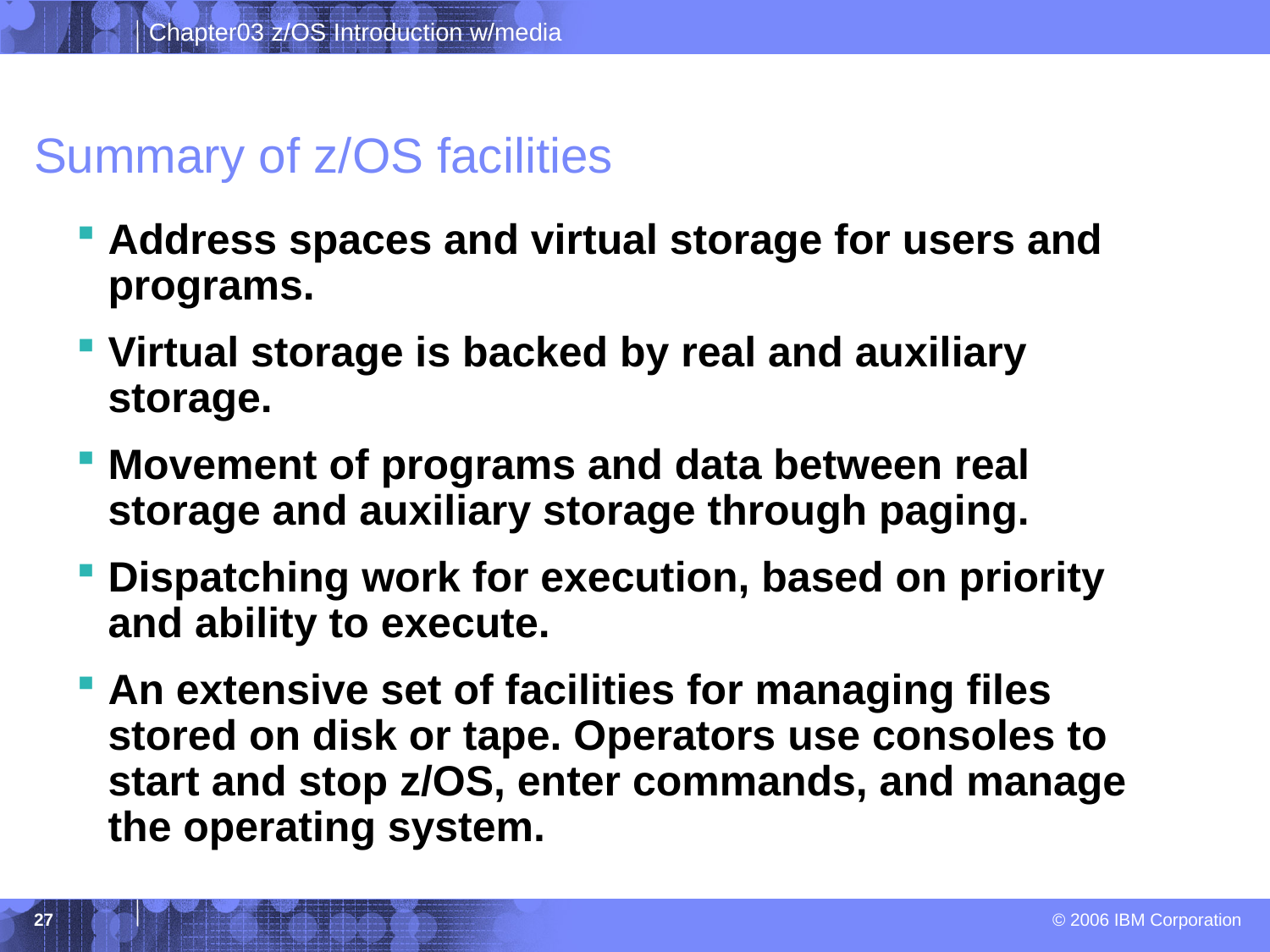

# Summary of z/OS facilities
Address spaces and virtual storage for users and programs.
Virtual storage is backed by real and auxiliary storage.
Movement of programs and data between real storage and auxiliary storage through paging.
Dispatching work for execution, based on priority and ability to execute.
An extensive set of facilities for managing files stored on disk or tape. Operators use consoles to start and stop z/OS, enter commands, and manage the operating system.

27